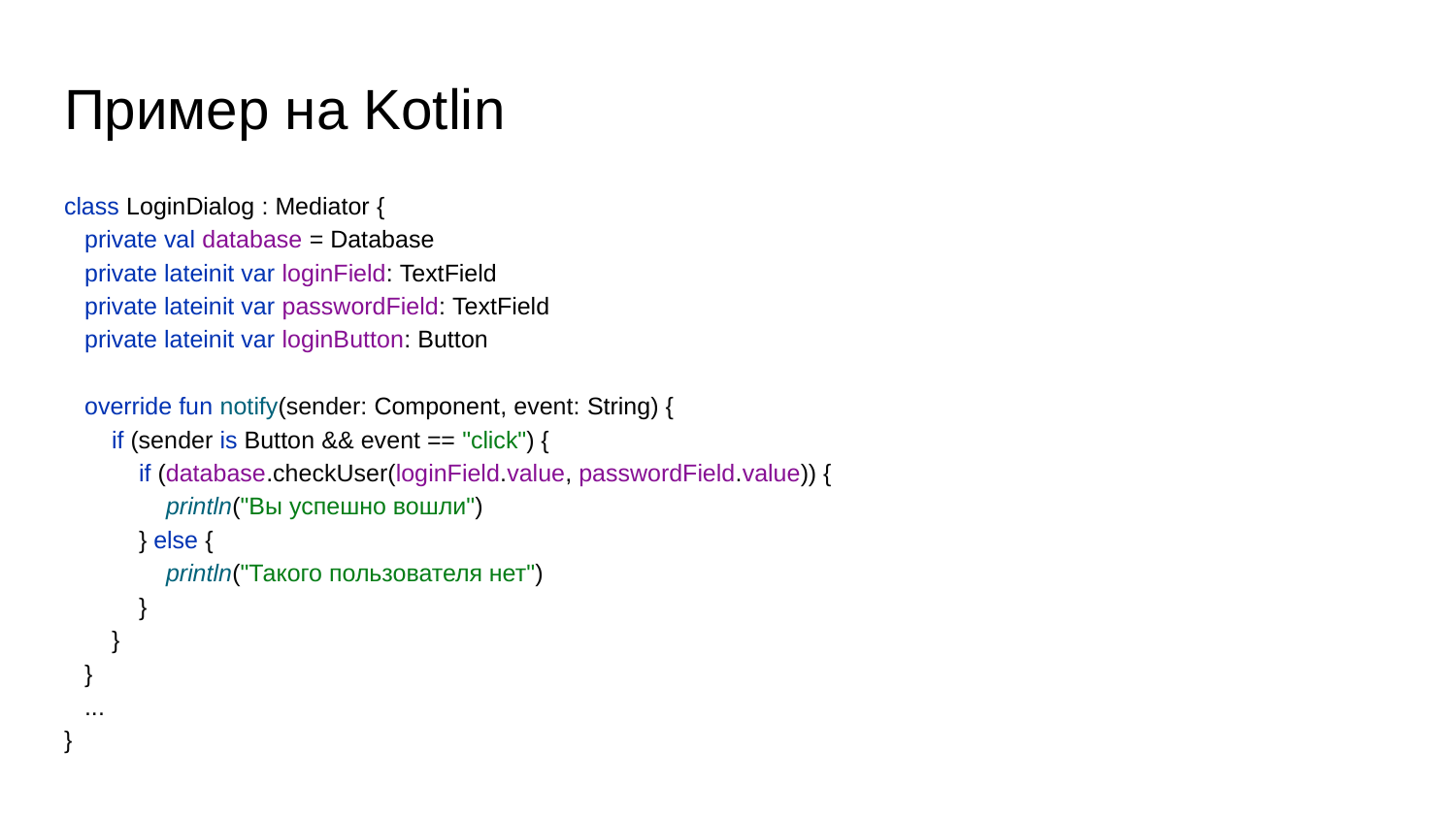

# Пример на Kotlin
class LoginDialog : Mediator {
   private val database = Database
   private lateinit var loginField: TextField
   private lateinit var passwordField: TextField
   private lateinit var loginButton: Button

   override fun notify(sender: Component, event: String) {
       if (sender is Button && event == "click") {
           if (database.checkUser(loginField.value, passwordField.value)) {
               println("Вы успешно вошли")
           } else {
               println("Такого пользователя нет")
           }
       }
   }
   ...
}